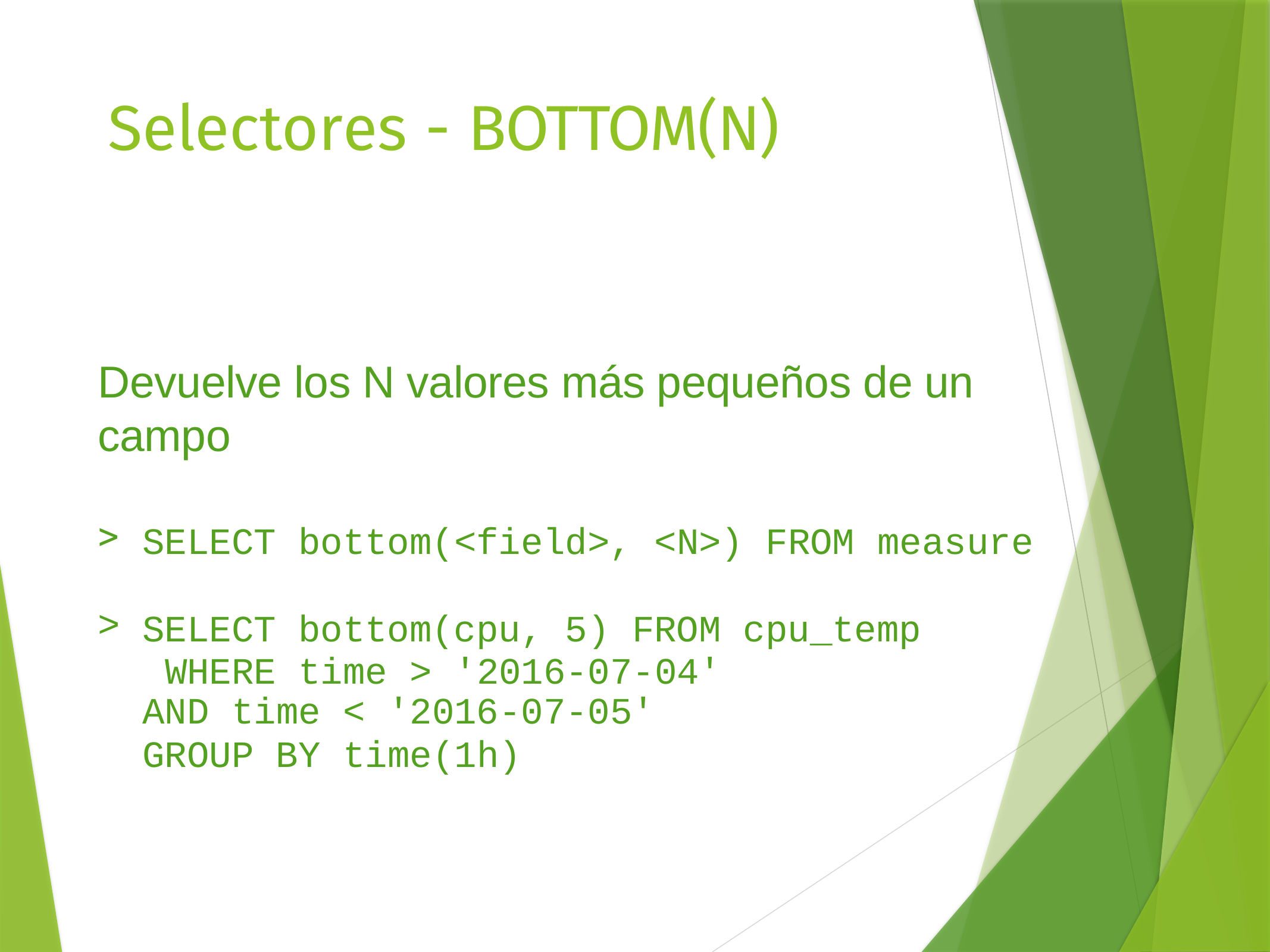

# Selectores - BOTTOM(N)
Devuelve los N valores más pequeños de un campo

SELECT bottom(<field>, <N>) FROM measure

SELECT bottom(cpu, 5) FROM cpu_temp  WHERE time > '2016-07-04'
AND time < '2016-07-05'
GROUP BY time(1h)